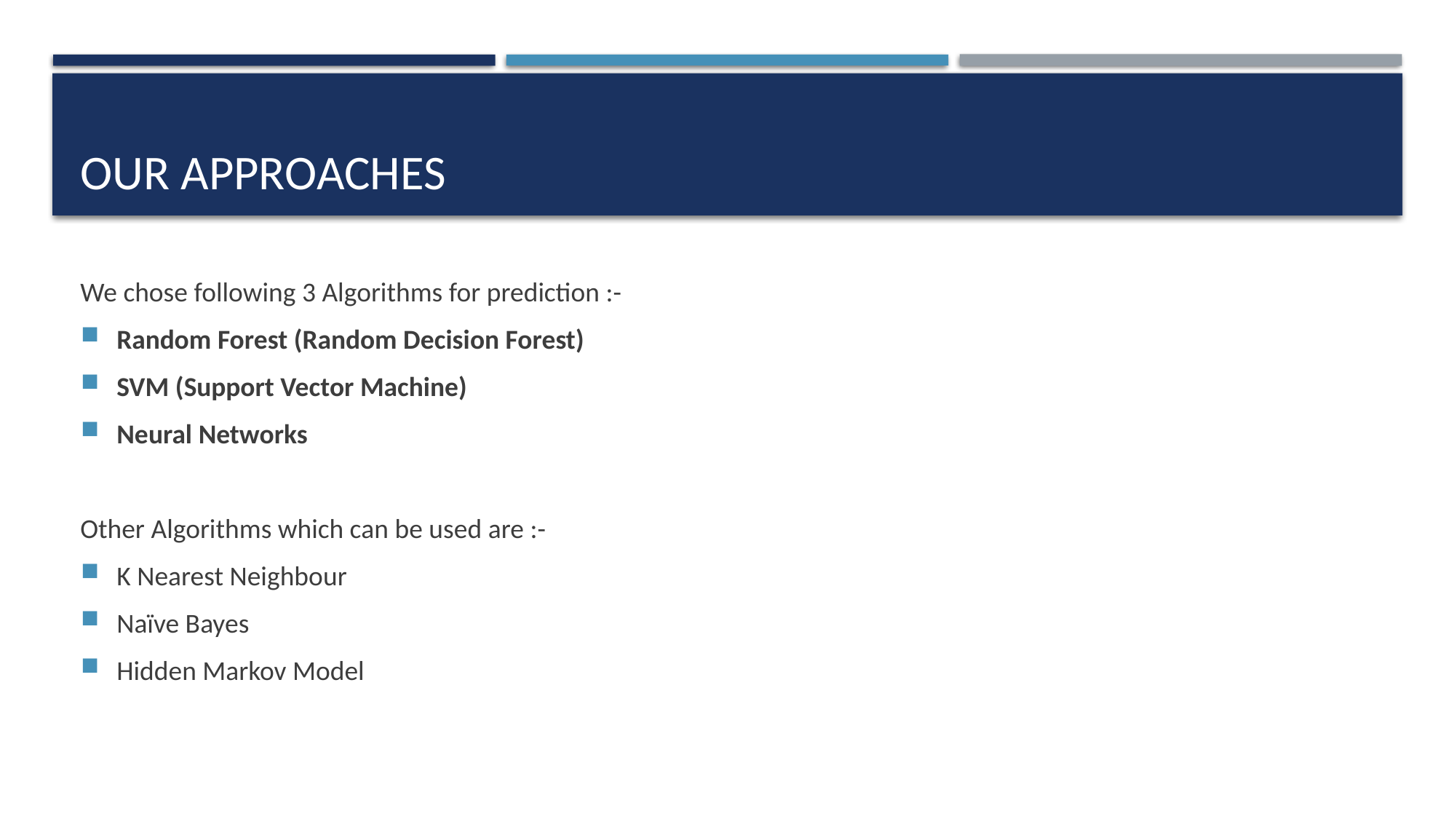

# Our approaches
We chose following 3 Algorithms for prediction :-
Random Forest (Random Decision Forest)
SVM (Support Vector Machine)
Neural Networks

Other Algorithms which can be used are :-
K Nearest Neighbour
Naïve Bayes
Hidden Markov Model